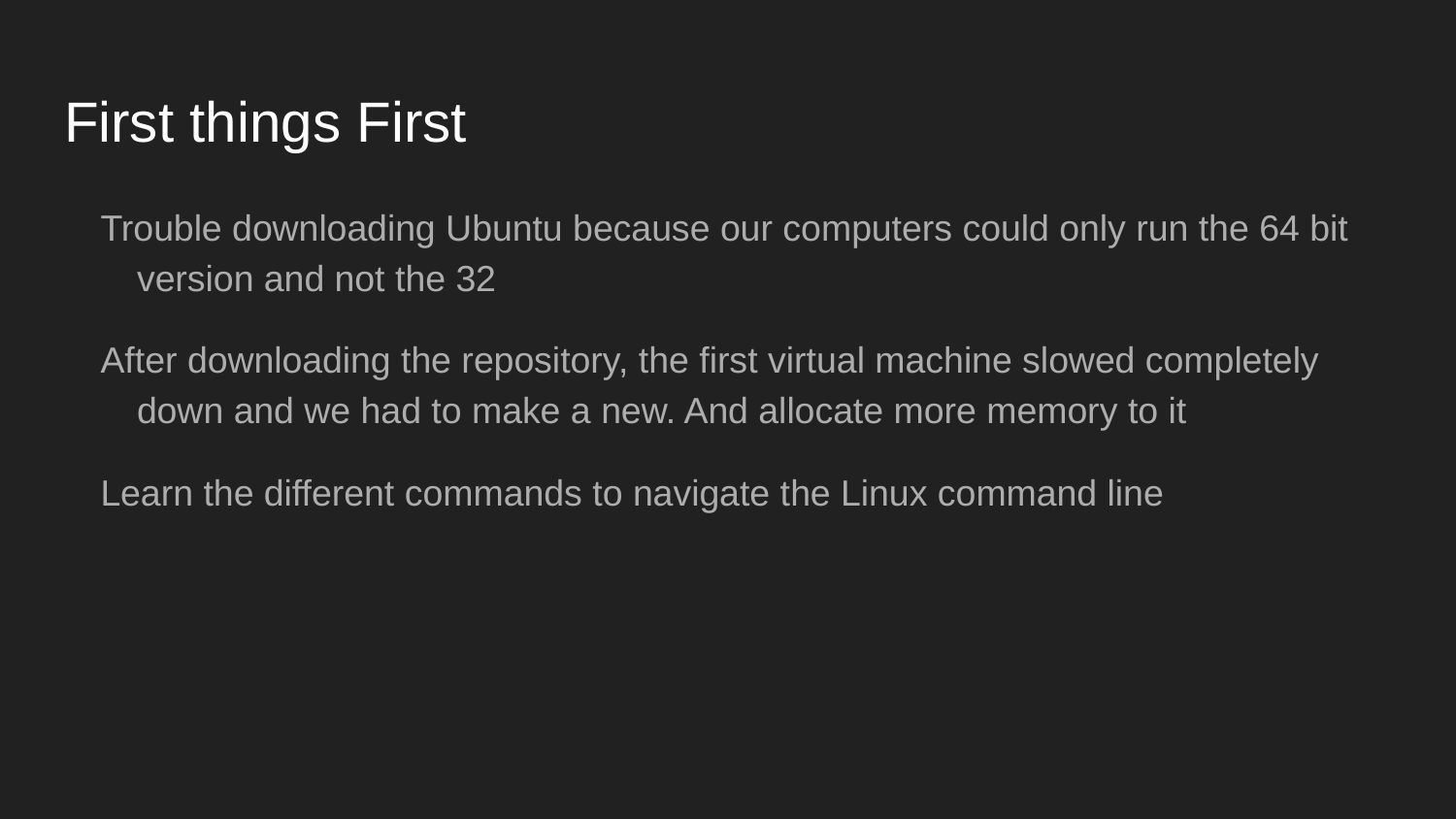

# First things First
Trouble downloading Ubuntu because our computers could only run the 64 bit version and not the 32
After downloading the repository, the first virtual machine slowed completely down and we had to make a new. And allocate more memory to it
Learn the different commands to navigate the Linux command line